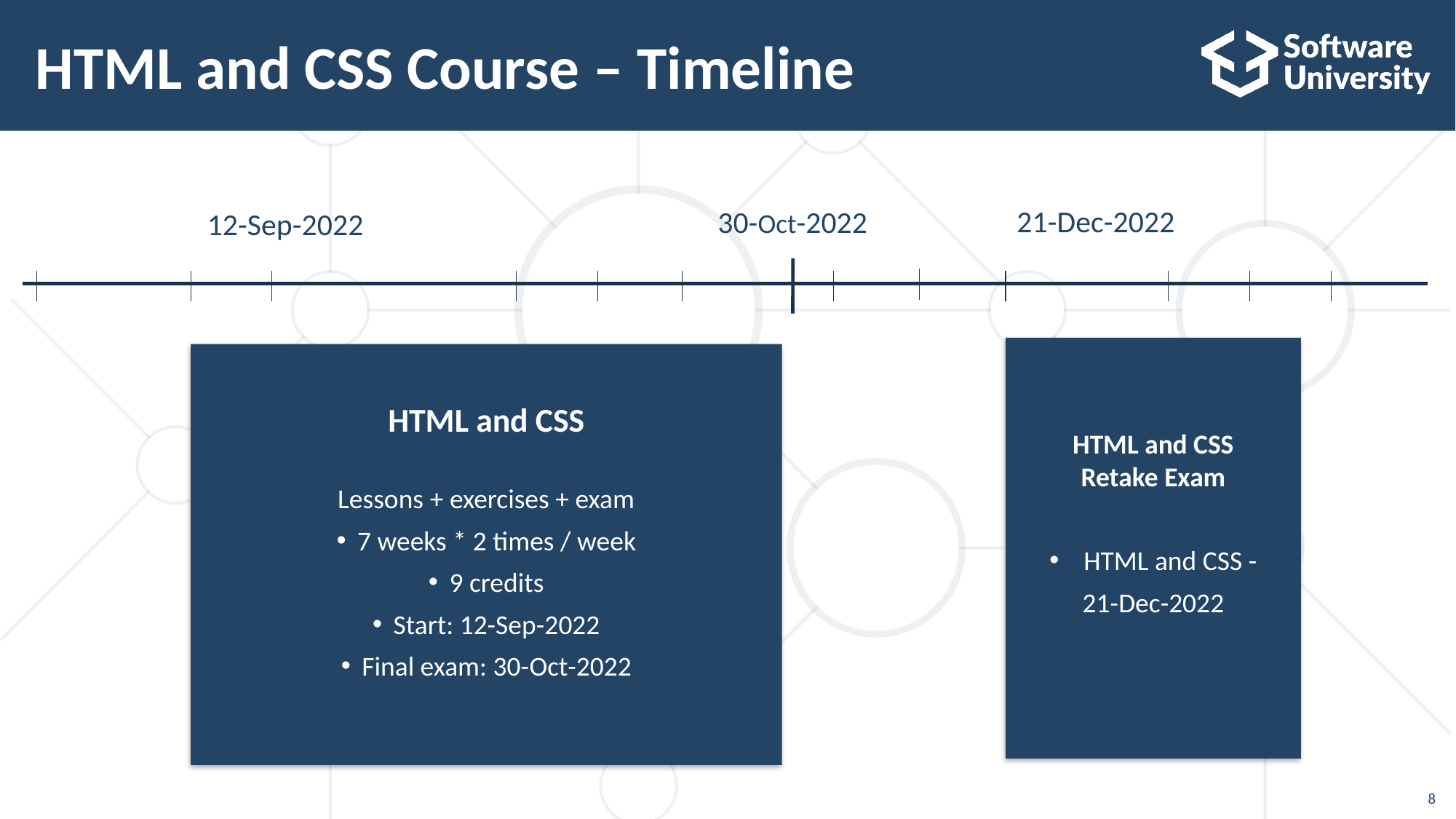

# HTML and CSS Course – Timeline
21-Dec-2022
30-Oct-2022
12-Sep-2022

HTML and CSS
Retake Exam

HTML and CSS -
21-Dec-2022

HTML and CSS

Lessons + exercises + exam
7 weeks * 2 times / week
9 credits
Start: 12-Sep-2022
Final exam: 30-Oct-2022
8